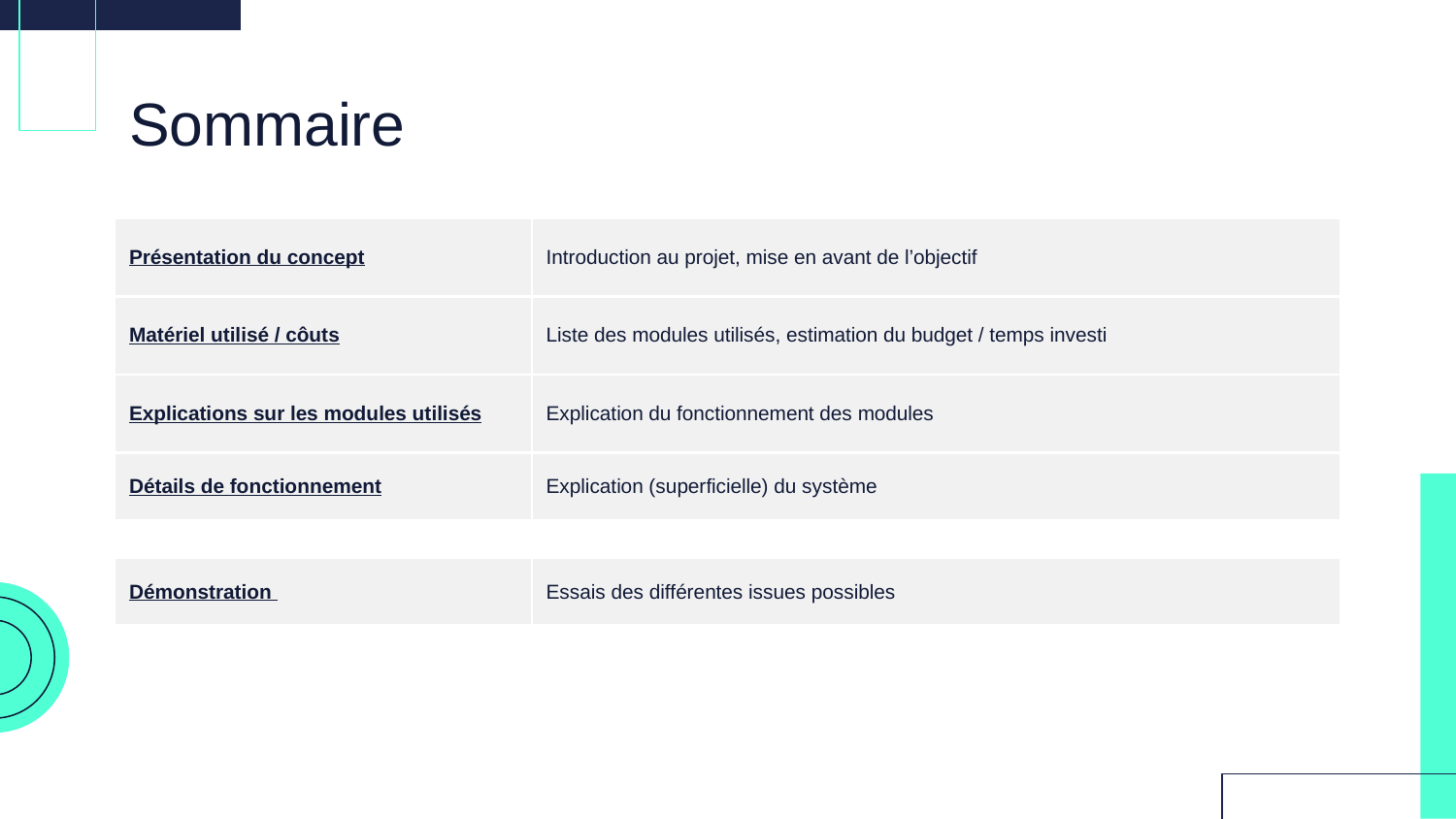

# Sommaire
| Présentation du concept | Introduction au projet, mise en avant de l’objectif |
| --- | --- |
| Matériel utilisé / côuts | Liste des modules utilisés, estimation du budget / temps investi |
| Explications sur les modules utilisés | Explication du fonctionnement des modules |
| Détails de fonctionnement | Explication (superficielle) du système |
| Démonstration | Essais des différentes issues possibles |
| --- | --- |